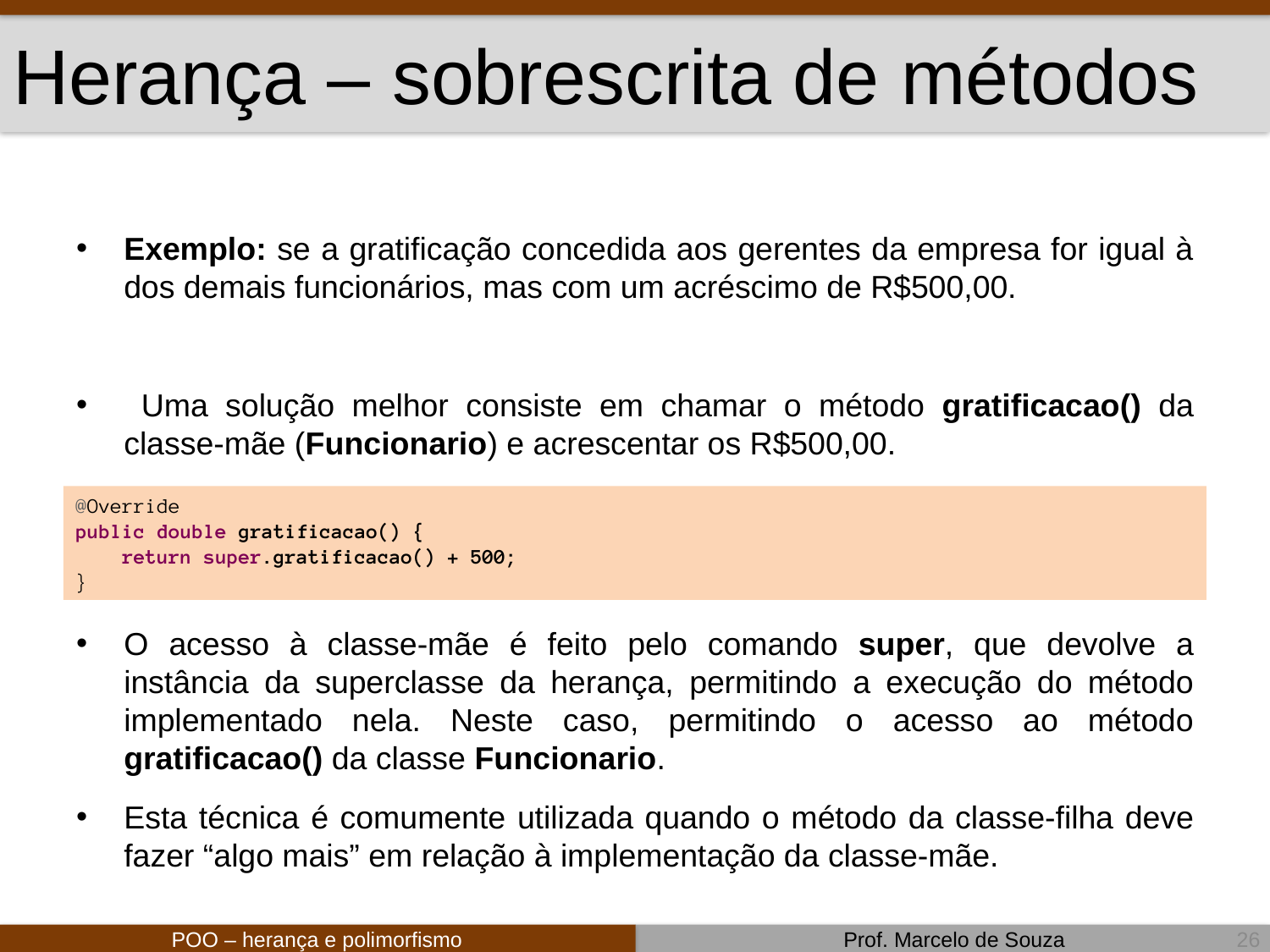

# Herança – sobrescrita de métodos
Exemplo: se a gratificação concedida aos gerentes da empresa for igual à dos demais funcionários, mas com um acréscimo de R$500,00.

 Uma solução melhor consiste em chamar o método gratificacao() da classe-mãe (Funcionario) e acrescentar os R$500,00.

O acesso à classe-mãe é feito pelo comando super, que devolve a instância da superclasse da herança, permitindo a execução do método implementado nela. Neste caso, permitindo o acesso ao método gratificacao() da classe Funcionario.
Esta técnica é comumente utilizada quando o método da classe-filha deve fazer “algo mais” em relação à implementação da classe-mãe.
@Override
public double gratificacao() {
    return super.gratificacao() + 500;
}
26